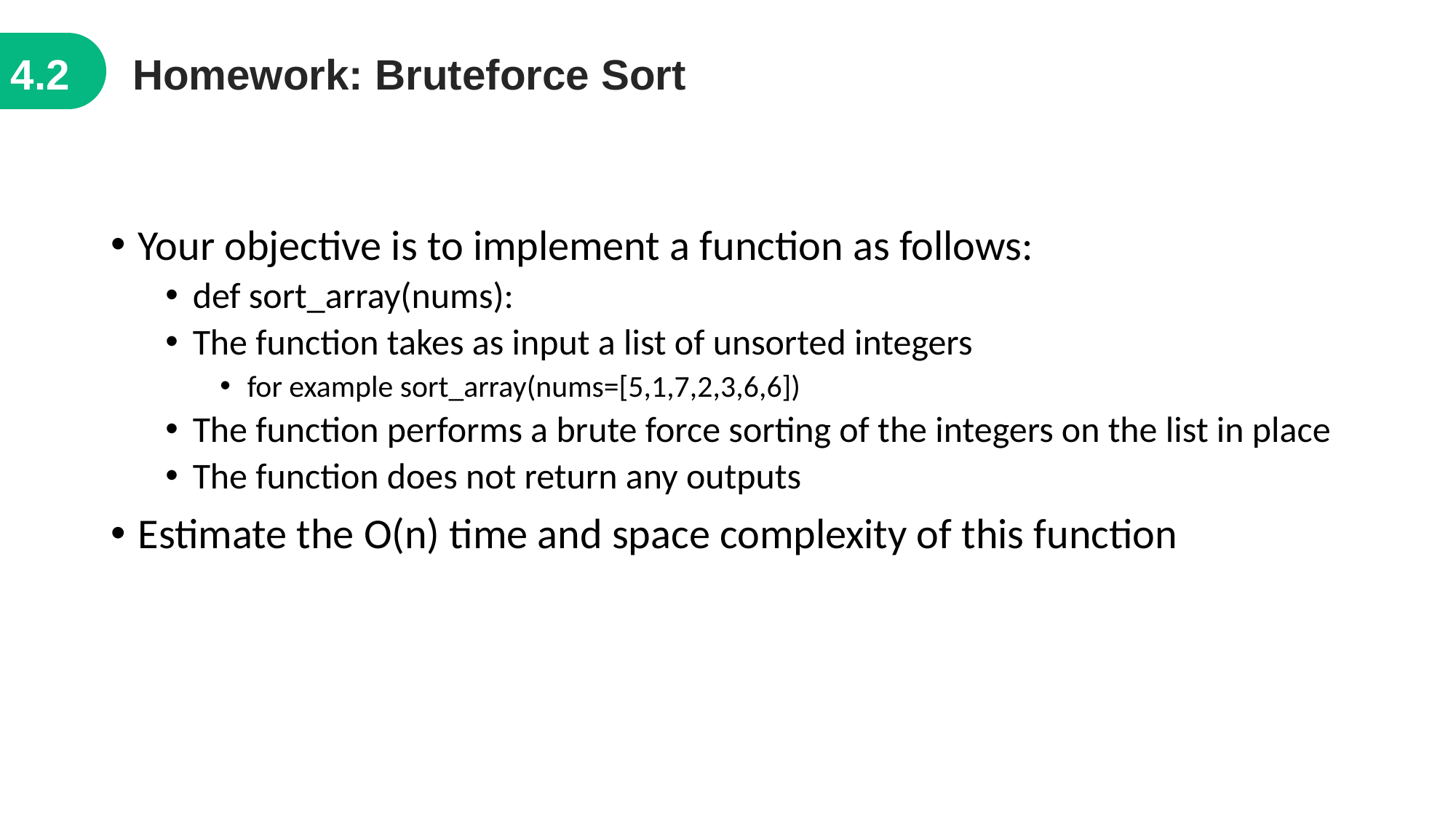

4.2
Homework: Bruteforce Sort
Your objective is to implement a function as follows:
def sort_array(nums):
The function takes as input a list of unsorted integers
for example sort_array(nums=[5,1,7,2,3,6,6])
The function performs a brute force sorting of the integers on the list in place
The function does not return any outputs
Estimate the O(n) time and space complexity of this function